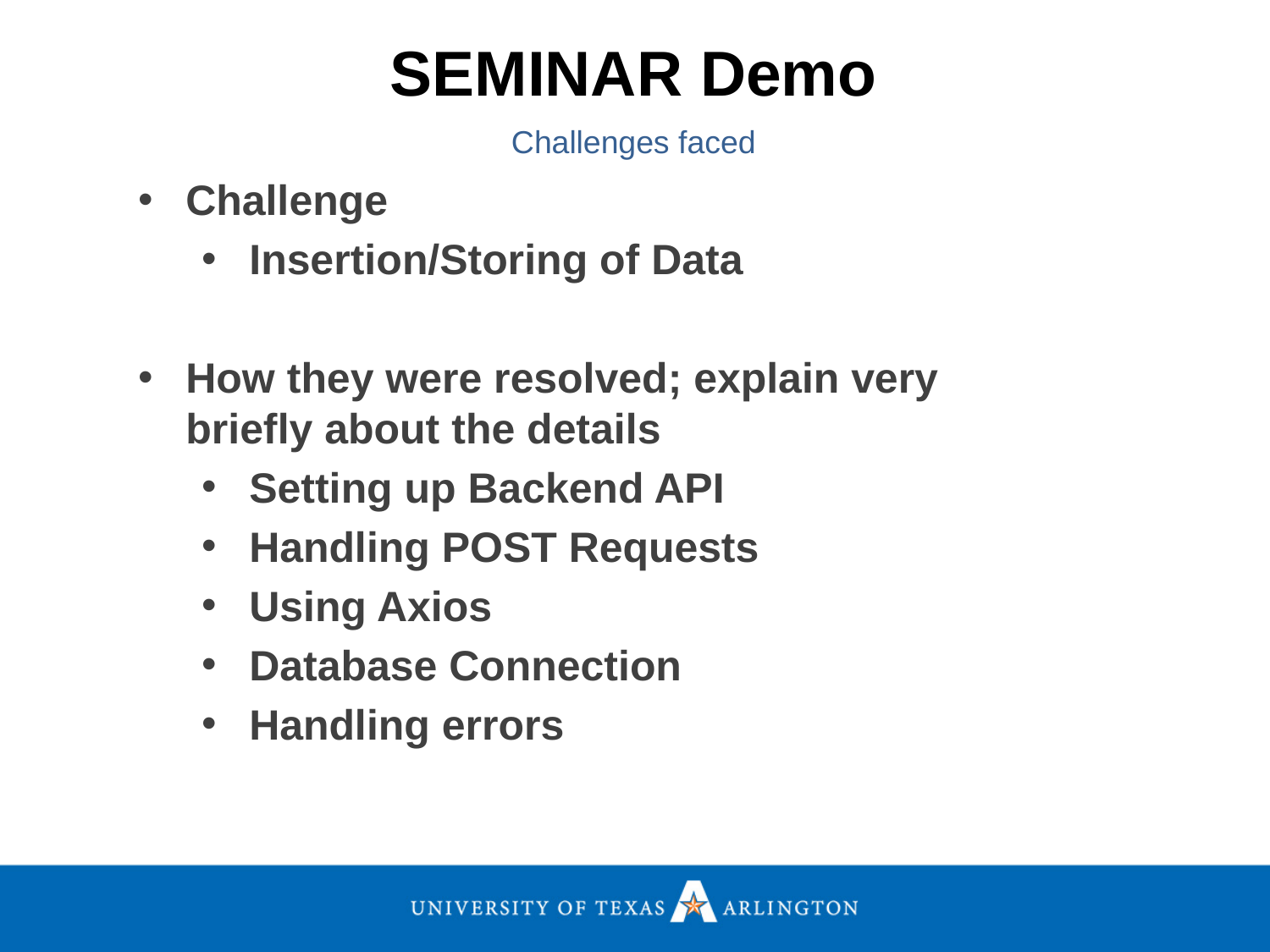

SEMINAR Demo
Challenges faced
Challenge
Insertion/Storing of Data

How they were resolved; explain very briefly about the details
Setting up Backend API
Handling POST Requests
Using Axios
Database Connection
Handling errors